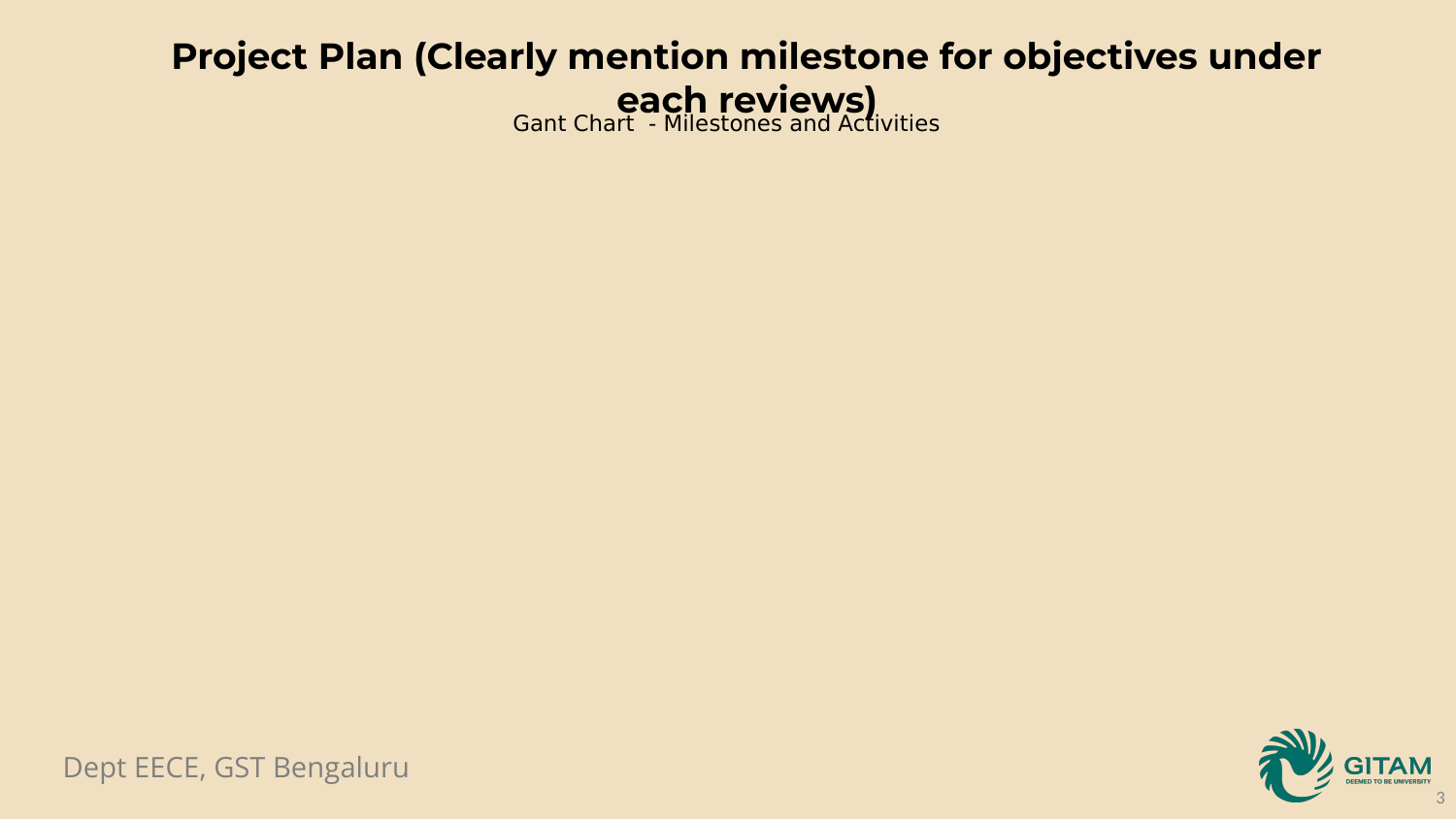

Project Plan (Clearly mention milestone for objectives under each reviews)
Gant Chart  - Milestones and Activities

3